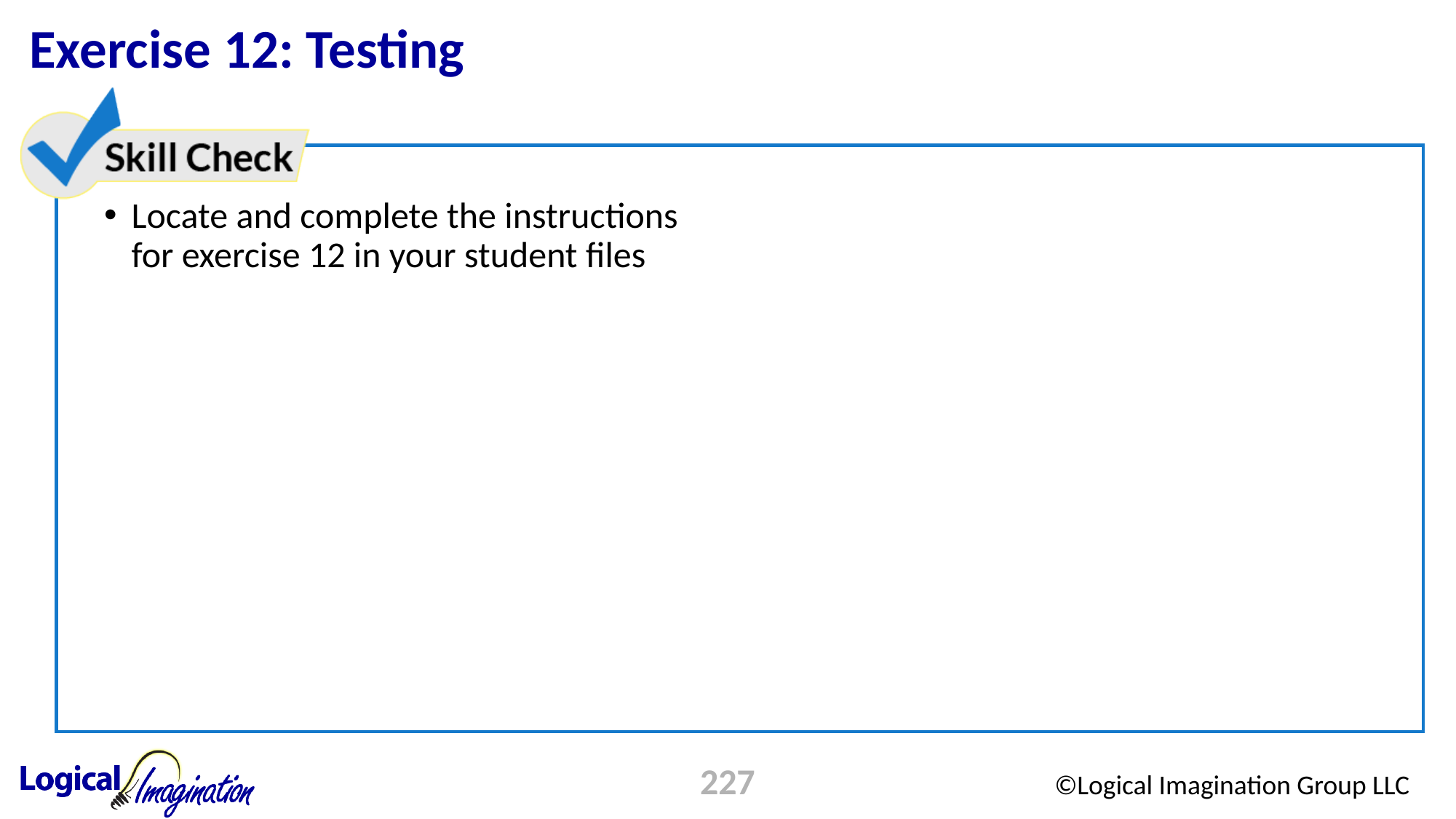

# Exercise 12: Testing
Locate and complete the instructions for exercise 12 in your student files
227